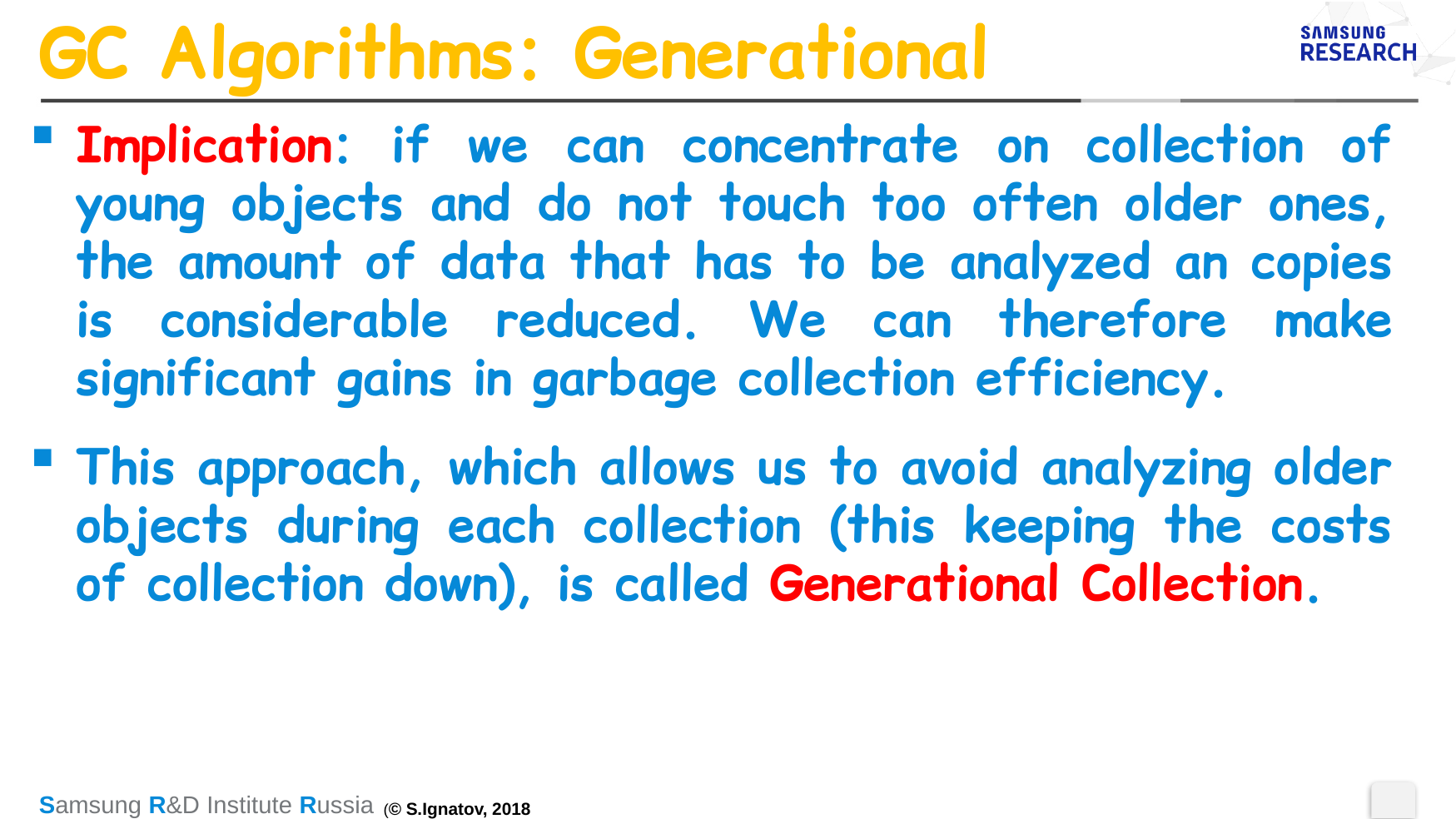

# GC Algorithms: Generational
Implication: if we can concentrate on collection of young objects and do not touch too often older ones, the amount of data that has to be analyzed an copies is considerable reduced. We can therefore make significant gains in garbage collection efficiency.
This approach, which allows us to avoid analyzing older objects during each collection (this keeping the costs of collection down), is called Generational Collection.
(© S.Ignatov, 2018